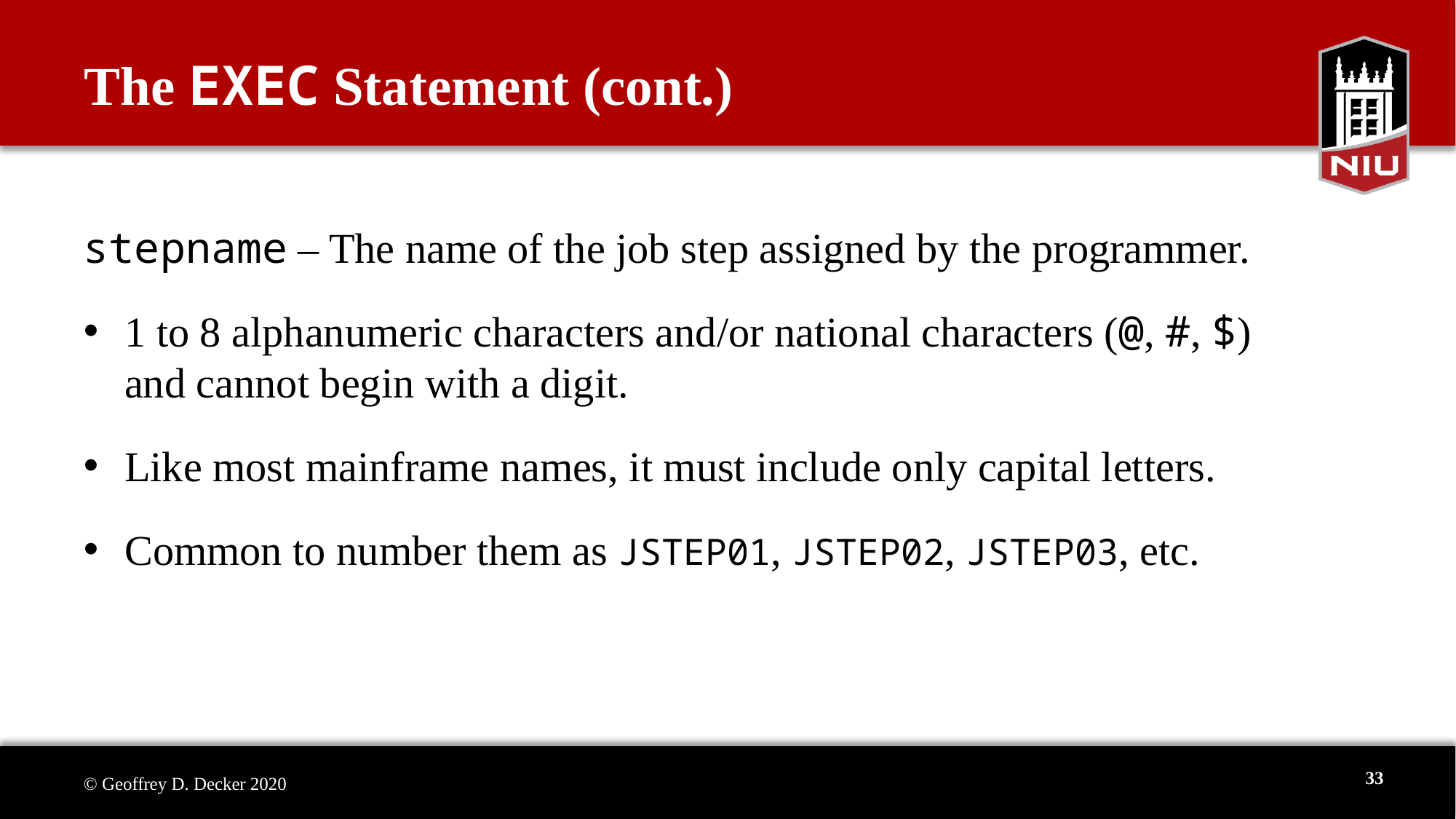

# The EXEC Statement (cont.)
stepname – The name of the job step assigned by the programmer.

1 to 8 alphanumeric characters and/or national characters (@, #, $) and cannot begin with a digit.

Like most mainframe names, it must include only capital letters.

Common to number them as JSTEP01, JSTEP02, JSTEP03, etc.
33
© Geoffrey D. Decker 2020